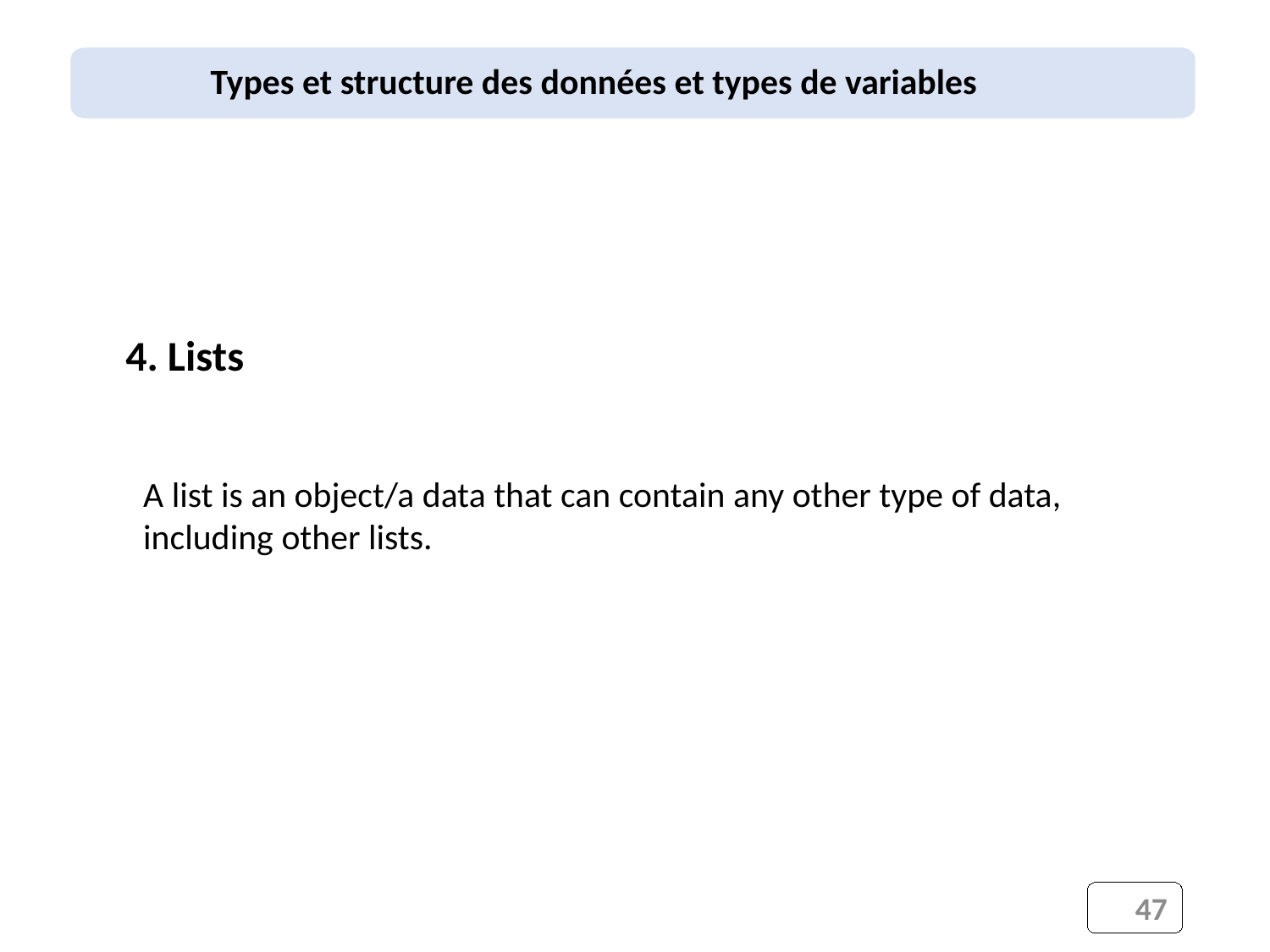

Types et structure des données et types de variables
4. Lists
A list is an object/a data that can contain any other type of data, including other lists.
47